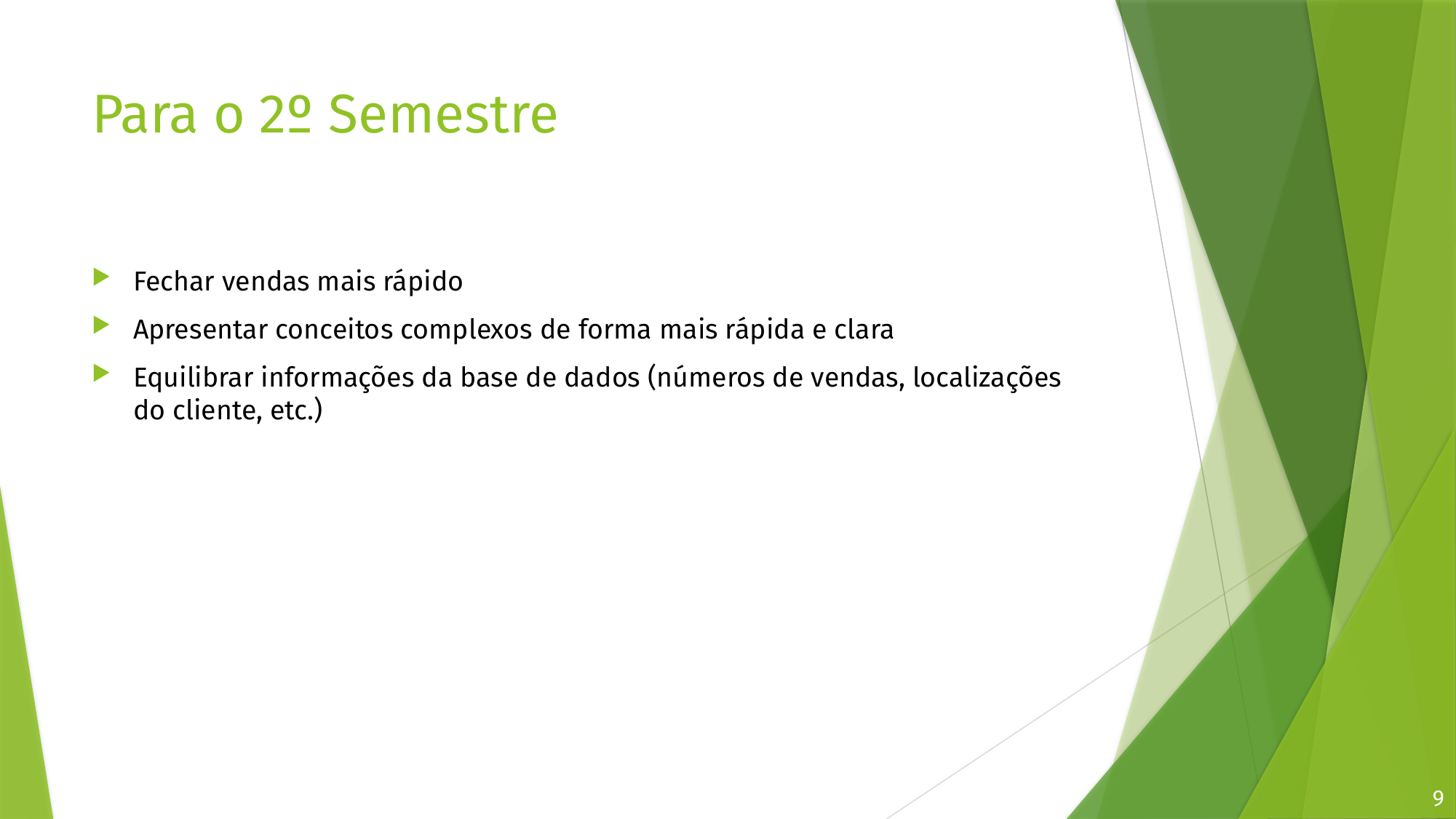

# Para o 2º Semestre
Fechar vendas mais rápido
Apresentar conceitos complexos de forma mais rápida e clara
Equilibrar informações da base de dados (números de vendas, localizações do cliente, etc.)
9